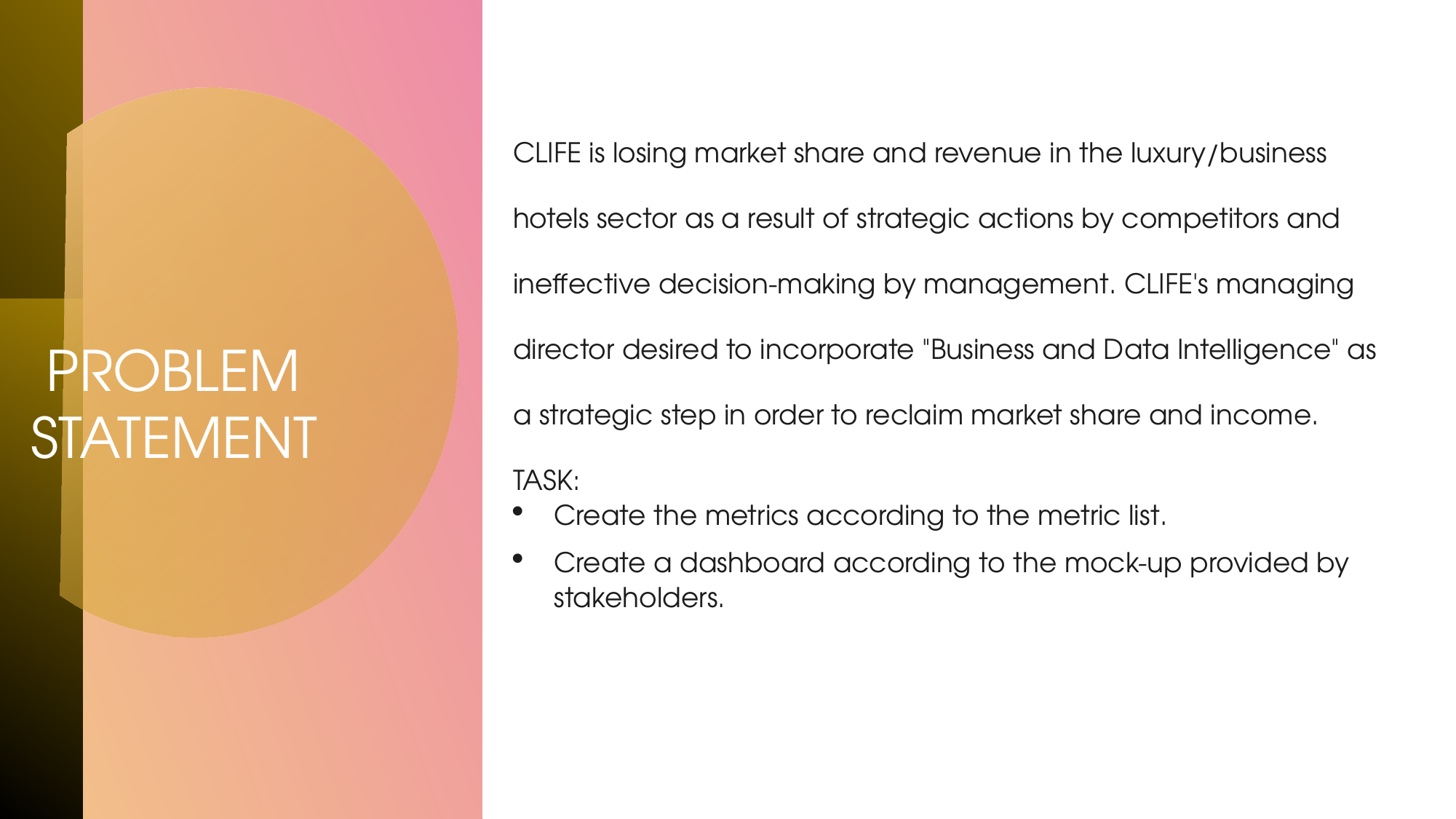

CLIFE is losing market share and revenue in the luxury/business hotels sector as a result of strategic actions by competitors and ineffective decision-making by management. CLIFE's managing director desired to incorporate "Business and Data Intelligence" as a strategic step in order to reclaim market share and income.
TASK:
Create the metrics according to the metric list.
Create a dashboard according to the mock-up provided by stakeholders.

# PROBLEM STATEMENT